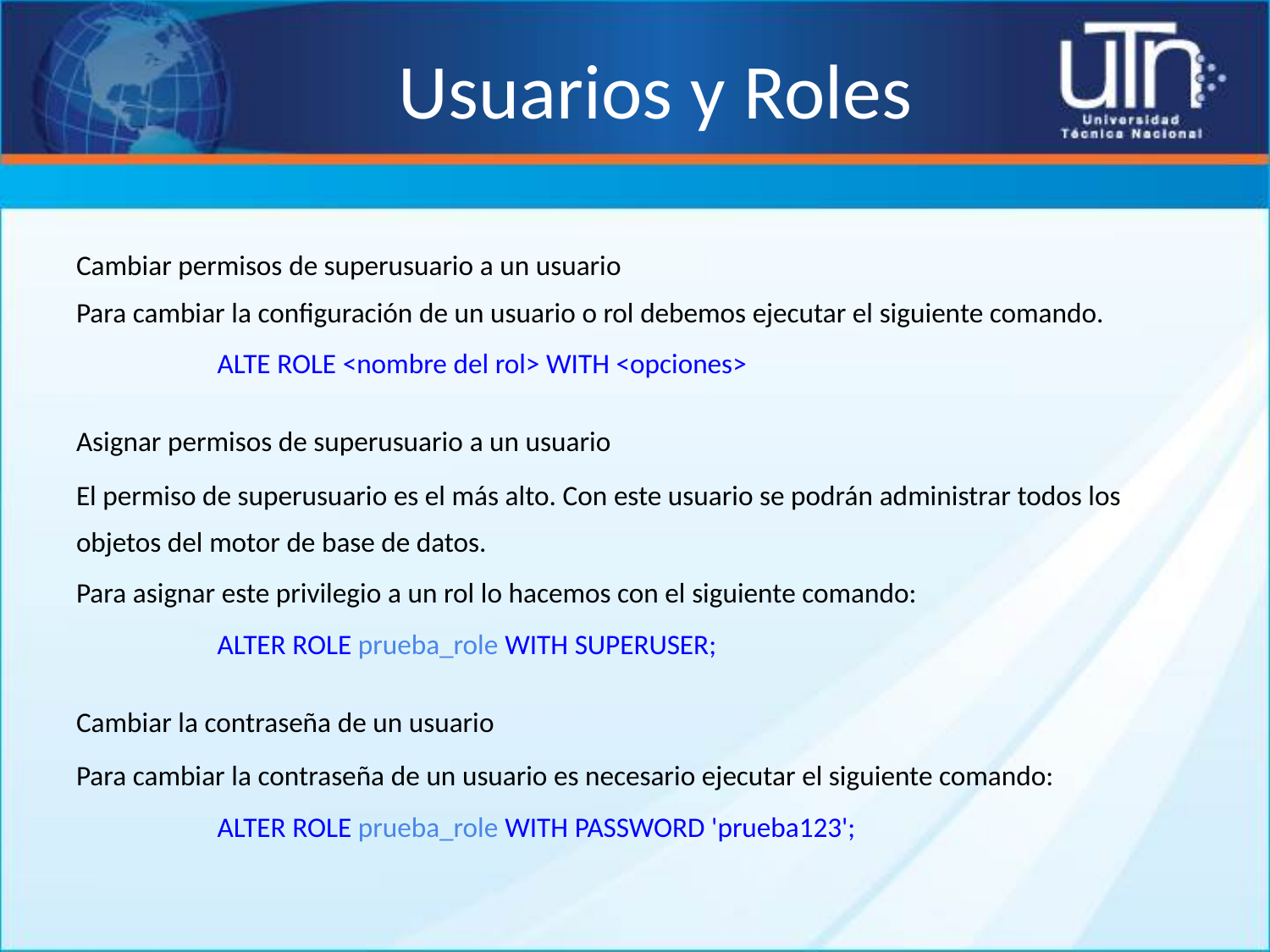

# Usuarios y Roles
Cambiar permisos de superusuario a un usuario
Para cambiar la configuración de un usuario o rol debemos ejecutar el siguiente comando.
ALTE ROLE <nombre del rol> WITH <opciones>
Asignar permisos de superusuario a un usuario
El permiso de superusuario es el más alto. Con este usuario se podrán administrar todos los objetos del motor de base de datos.
Para asignar este privilegio a un rol lo hacemos con el siguiente comando:
ALTER ROLE prueba_role WITH SUPERUSER;
Cambiar la contraseña de un usuario
Para cambiar la contraseña de un usuario es necesario ejecutar el siguiente comando:
ALTER ROLE prueba_role WITH PASSWORD 'prueba123';